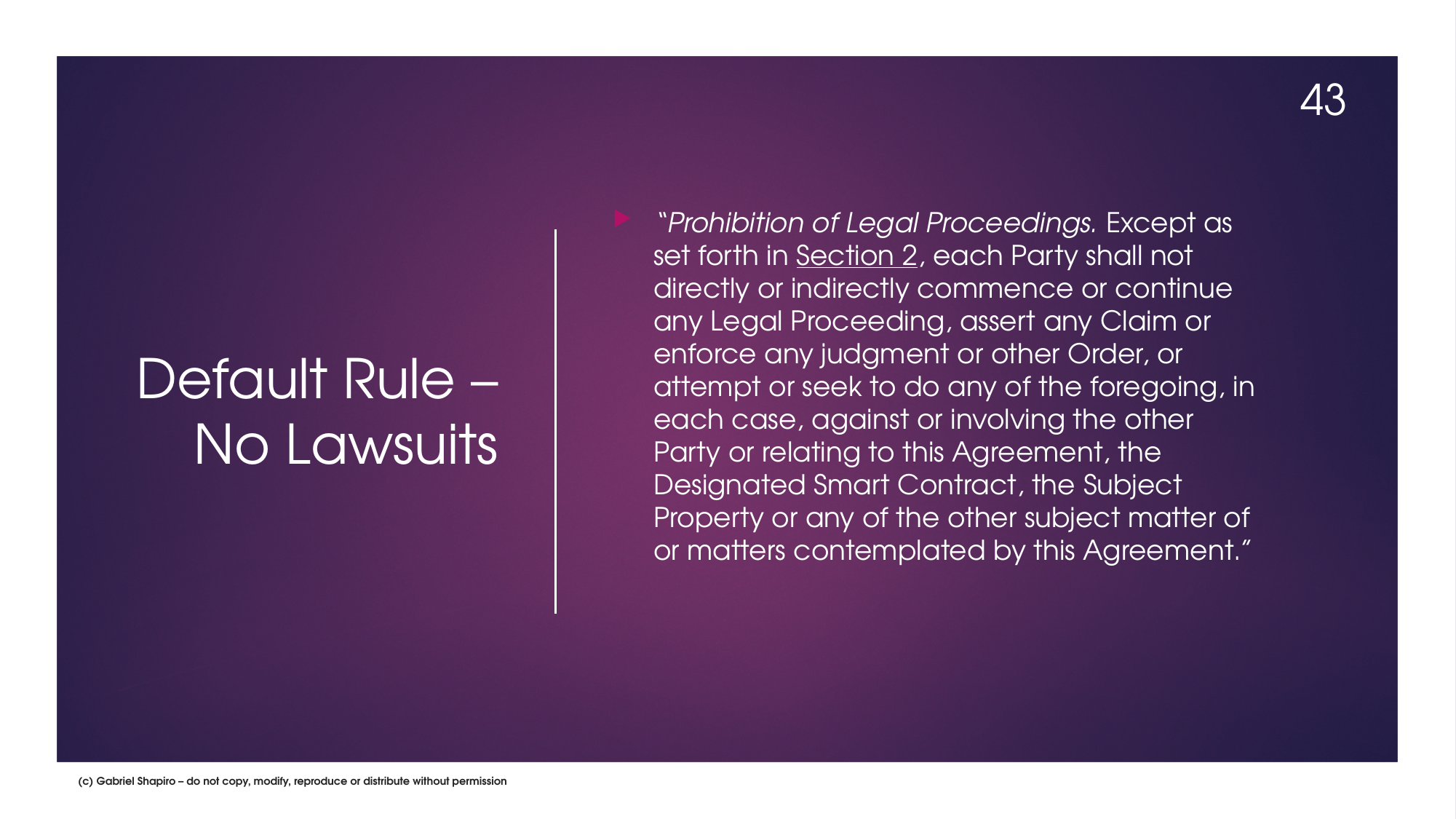

43
# Default Rule – No Lawsuits
“Prohibition of Legal Proceedings. Except as set forth in Section 2, each Party shall not directly or indirectly commence or continue any Legal Proceeding, assert any Claim or enforce any judgment or other Order, or attempt or seek to do any of the foregoing, in each case, against or involving the other Party or relating to this Agreement, the Designated Smart Contract, the Subject Property or any of the other subject matter of or matters contemplated by this Agreement.”

(c) Gabriel Shapiro – do not copy, modify, reproduce or distribute without permission